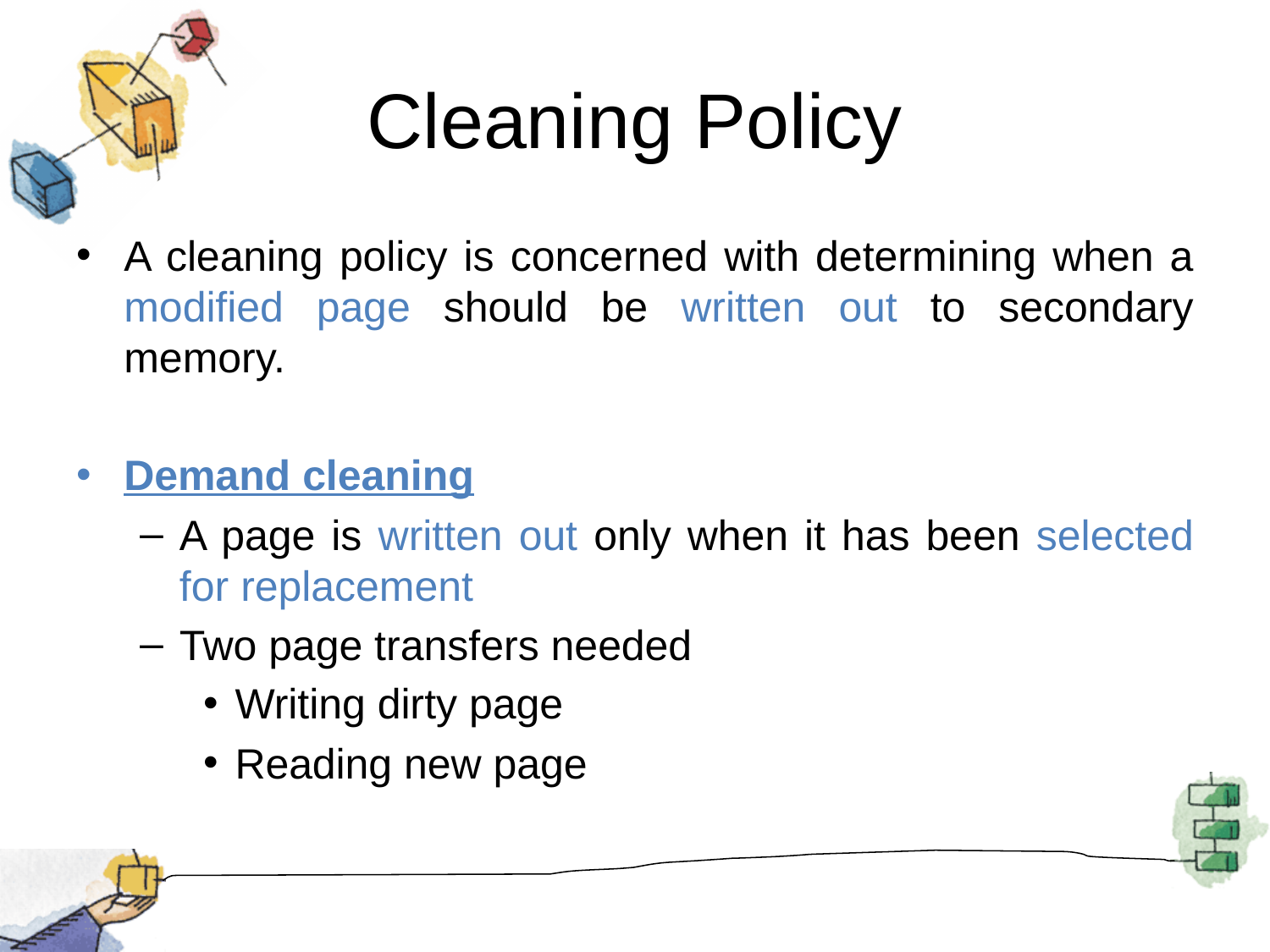

# Cleaning Policy
A cleaning policy is concerned with determining when a modified page should be written out to secondary memory.

Demand cleaning
A page is written out only when it has been selected for replacement
Two page transfers needed
Writing dirty page
Reading new page